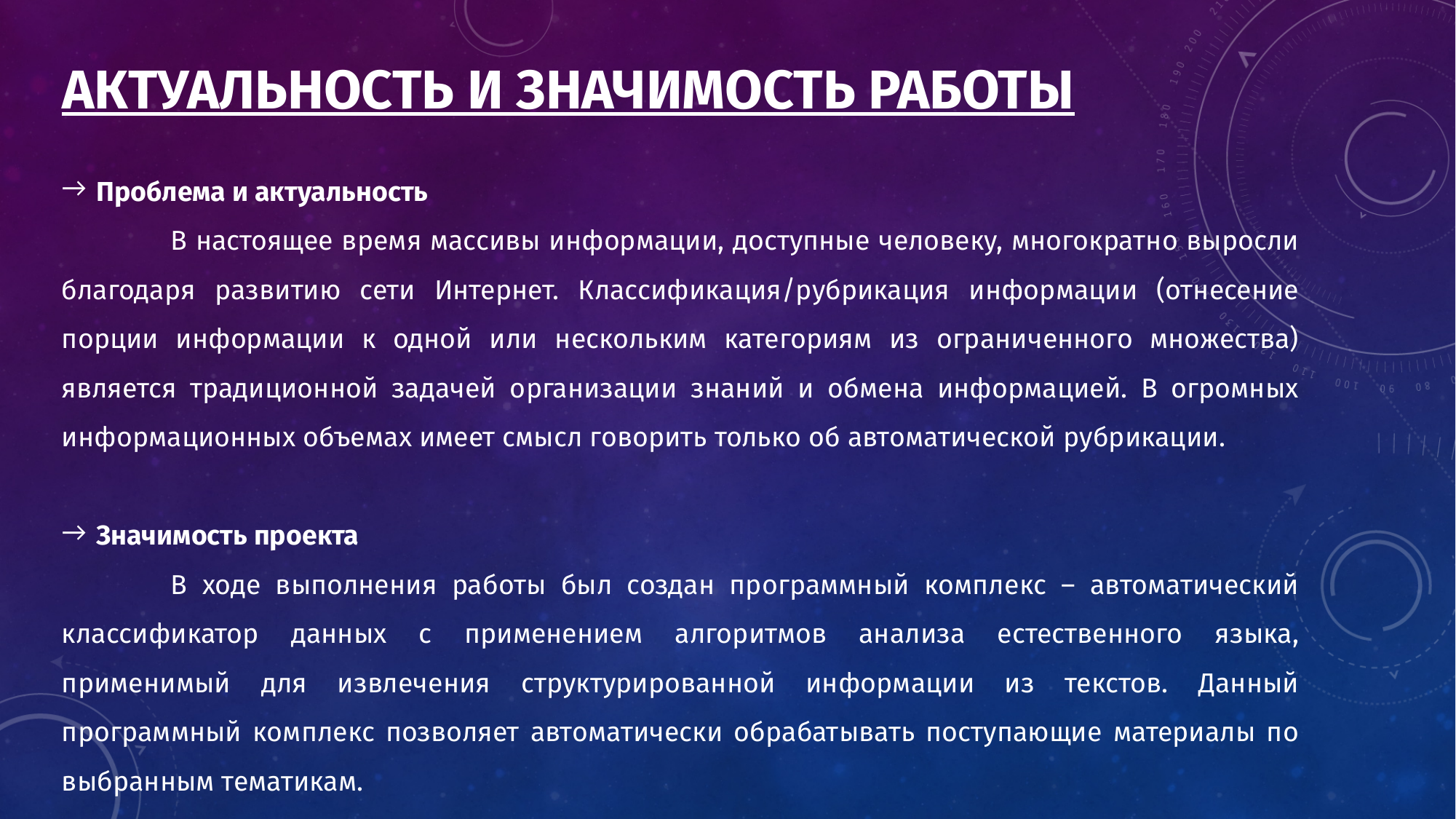

# Актуальность и значимость работы
Проблема и актуальность
	В настоящее время массивы информации, доступные человеку, многократно выросли благодаря развитию сети Интернет. Классификация/рубрикация информации (отнесение порции информации к одной или нескольким категориям из ограниченного множества) является традиционной задачей организации знаний и обмена информацией. В огромных информационных объемах имеет смысл говорить только об автоматической рубрикации.

Значимость проекта
	В ходе выполнения работы был создан программный комплекс – автоматический классификатор данных с применением алгоритмов анализа естественного языка, применимый для извлечения структурированной информации из текстов. Данный программный комплекс позволяет автоматически обрабатывать поступающие материалы по выбранным тематикам.